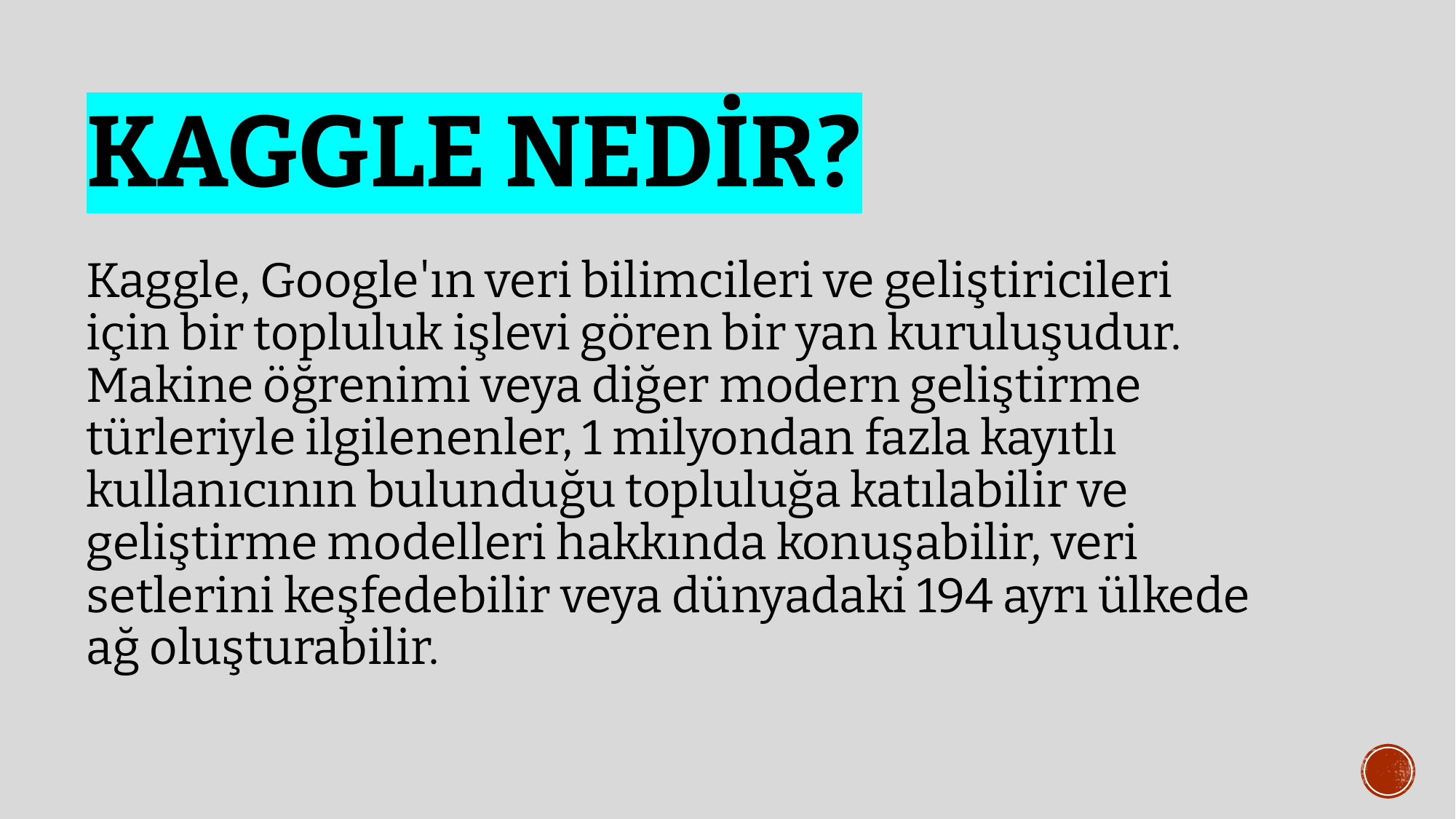

# kaggle nedir?
Kaggle, Google'ın veri bilimcileri ve geliştiricileri için bir topluluk işlevi gören bir yan kuruluşudur. Makine öğrenimi veya diğer modern geliştirme türleriyle ilgilenenler, 1 milyondan fazla kayıtlı kullanıcının bulunduğu topluluğa katılabilir ve geliştirme modelleri hakkında konuşabilir, veri setlerini keşfedebilir veya dünyadaki 194 ayrı ülkede ağ oluşturabilir.